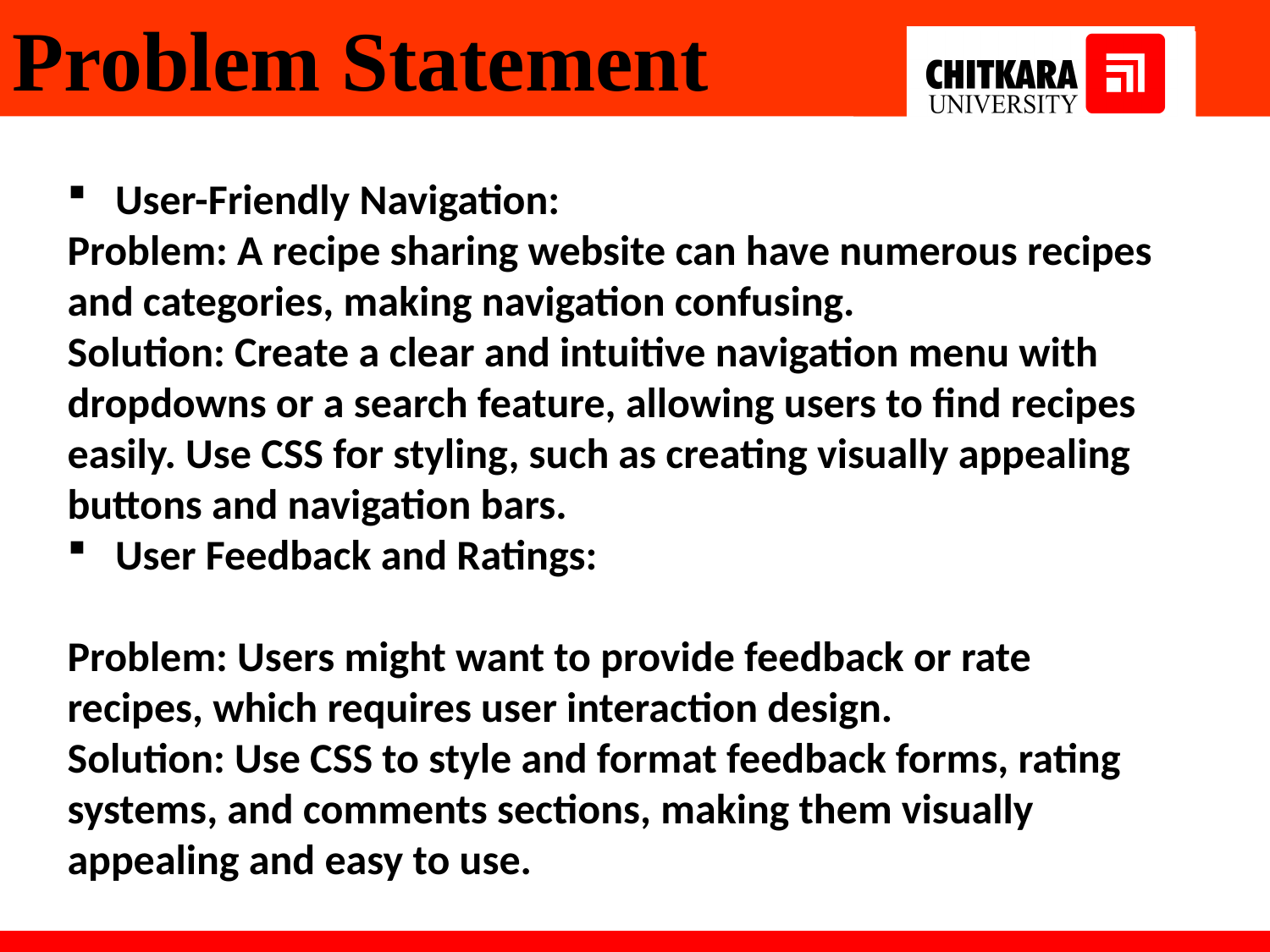

Problem Statement
User-Friendly Navigation:
Problem: A recipe sharing website can have numerous recipes and categories, making navigation confusing.
Solution: Create a clear and intuitive navigation menu with dropdowns or a search feature, allowing users to find recipes easily. Use CSS for styling, such as creating visually appealing buttons and navigation bars.
User Feedback and Ratings:

Problem: Users might want to provide feedback or rate recipes, which requires user interaction design.
Solution: Use CSS to style and format feedback forms, rating systems, and comments sections, making them visually appealing and easy to use.